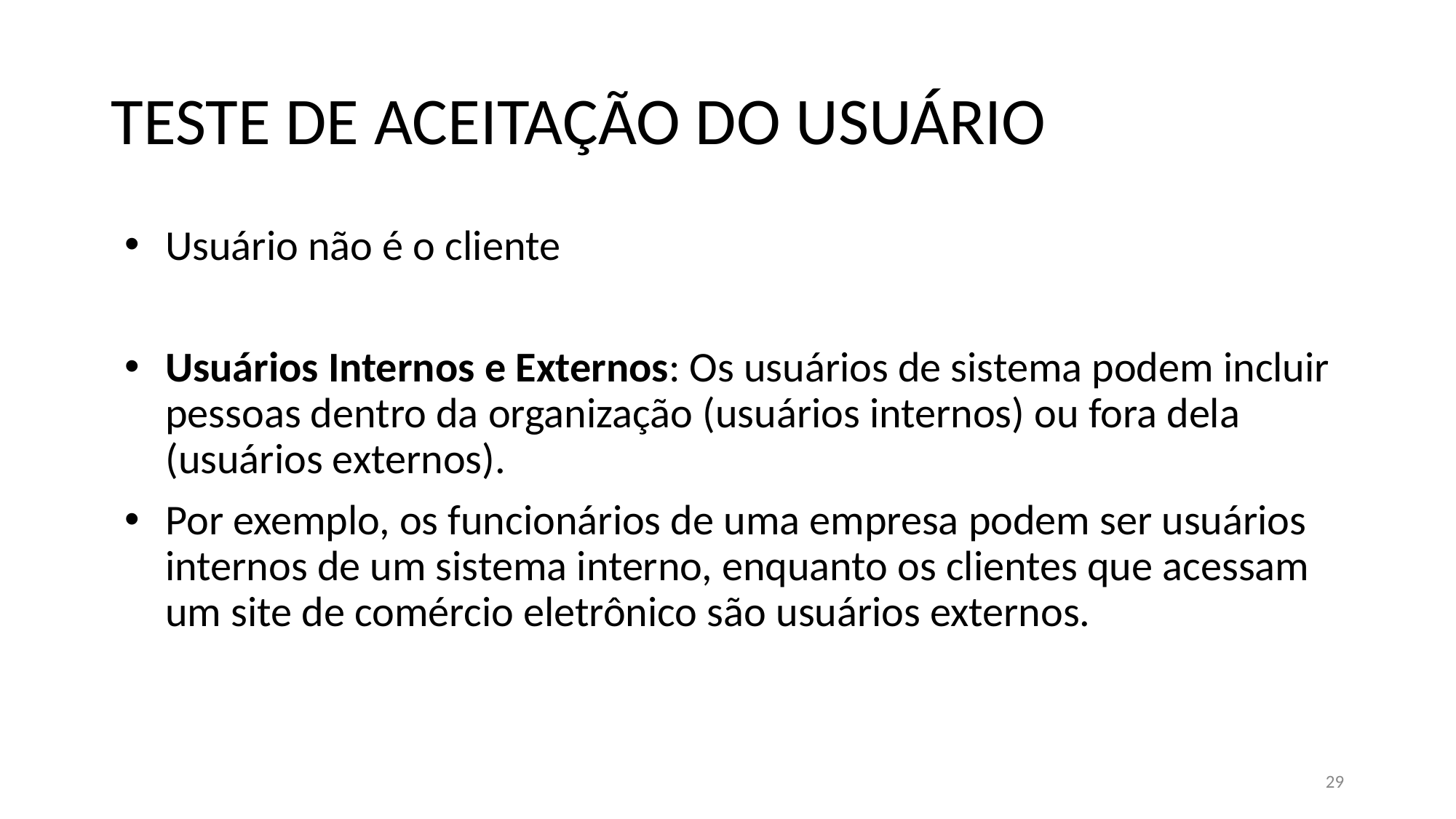

# TESTE DE ACEITAÇÃO DO USUÁRIO
Usuário não é o cliente

Usuários Internos e Externos: Os usuários de sistema podem incluir pessoas dentro da organização (usuários internos) ou fora dela (usuários externos).
Por exemplo, os funcionários de uma empresa podem ser usuários internos de um sistema interno, enquanto os clientes que acessam um site de comércio eletrônico são usuários externos.

29